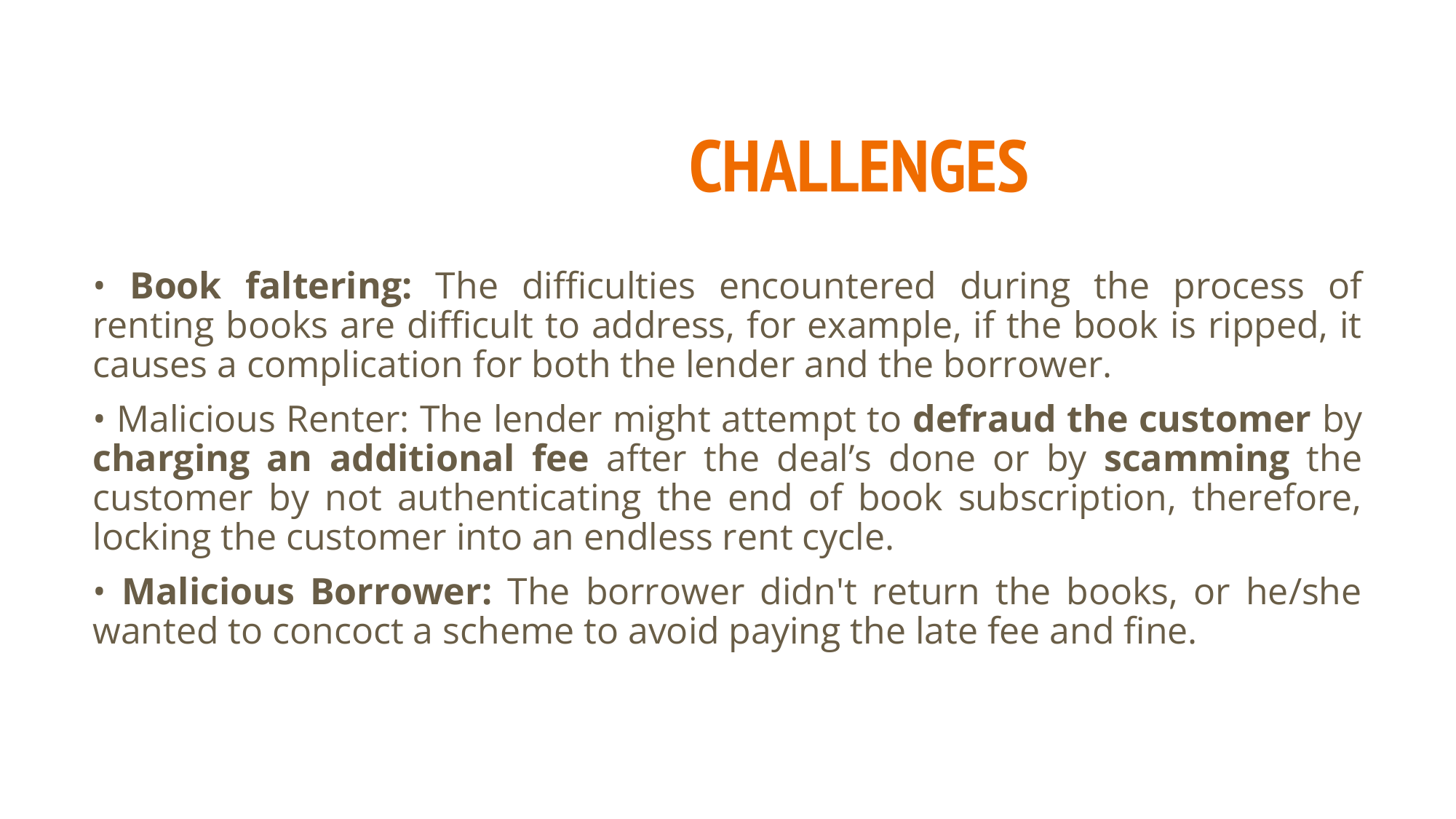

# CHALLENGES
• Book faltering: The difficulties encountered during the process of renting books are difficult to address, for example, if the book is ripped, it causes a complication for both the lender and the borrower.
• Malicious Renter: The lender might attempt to defraud the customer by charging an additional fee after the deal’s done or by scamming the customer by not authenticating the end of book subscription, therefore, locking the customer into an endless rent cycle.
• Malicious Borrower: The borrower didn't return the books, or he/she wanted to concoct a scheme to avoid paying the late fee and fine.